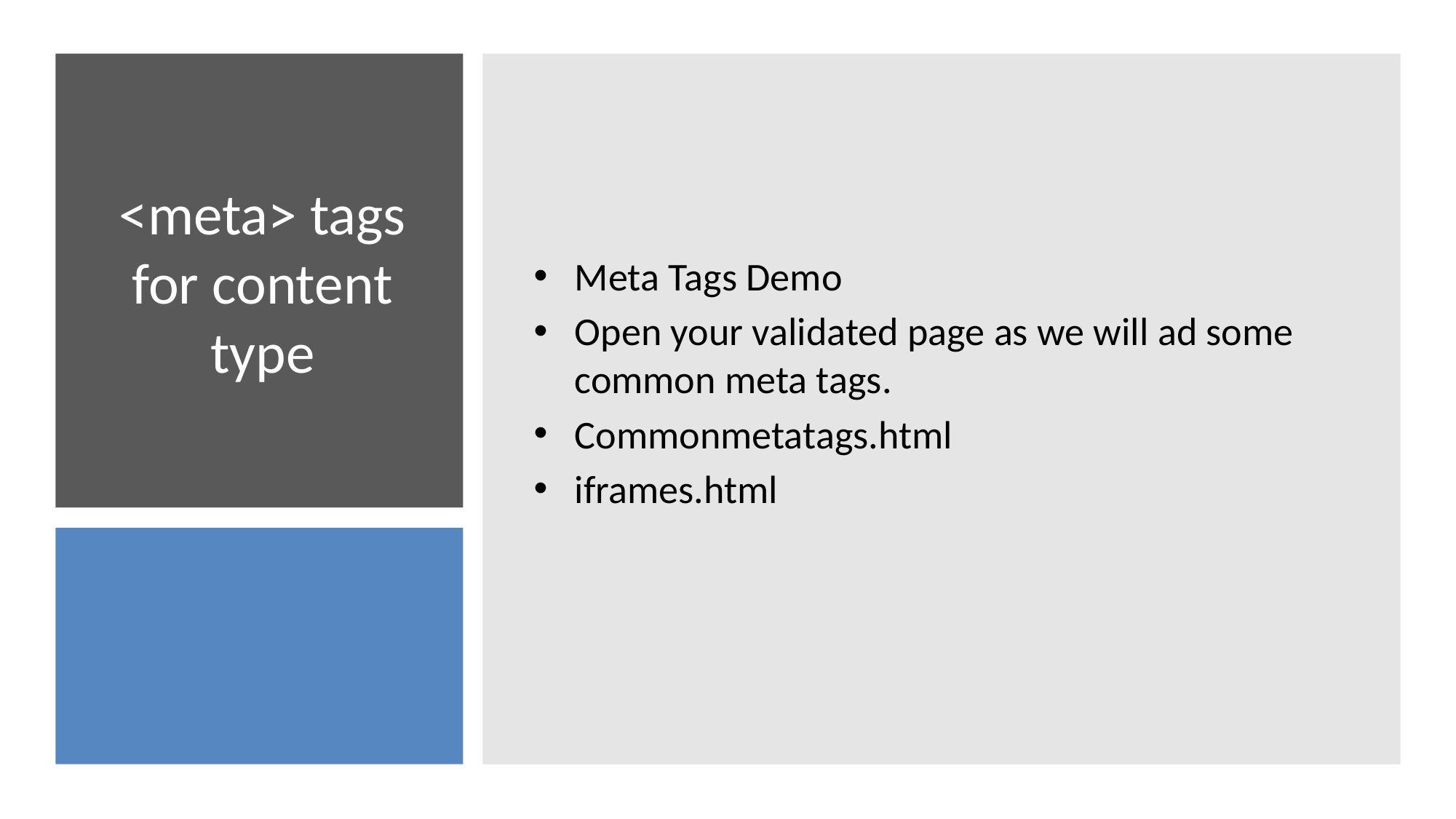

Meta Tags Demo
Open your validated page as we will ad some common meta tags.
Commonmetatags.html
iframes.html

# <meta> tags for content type